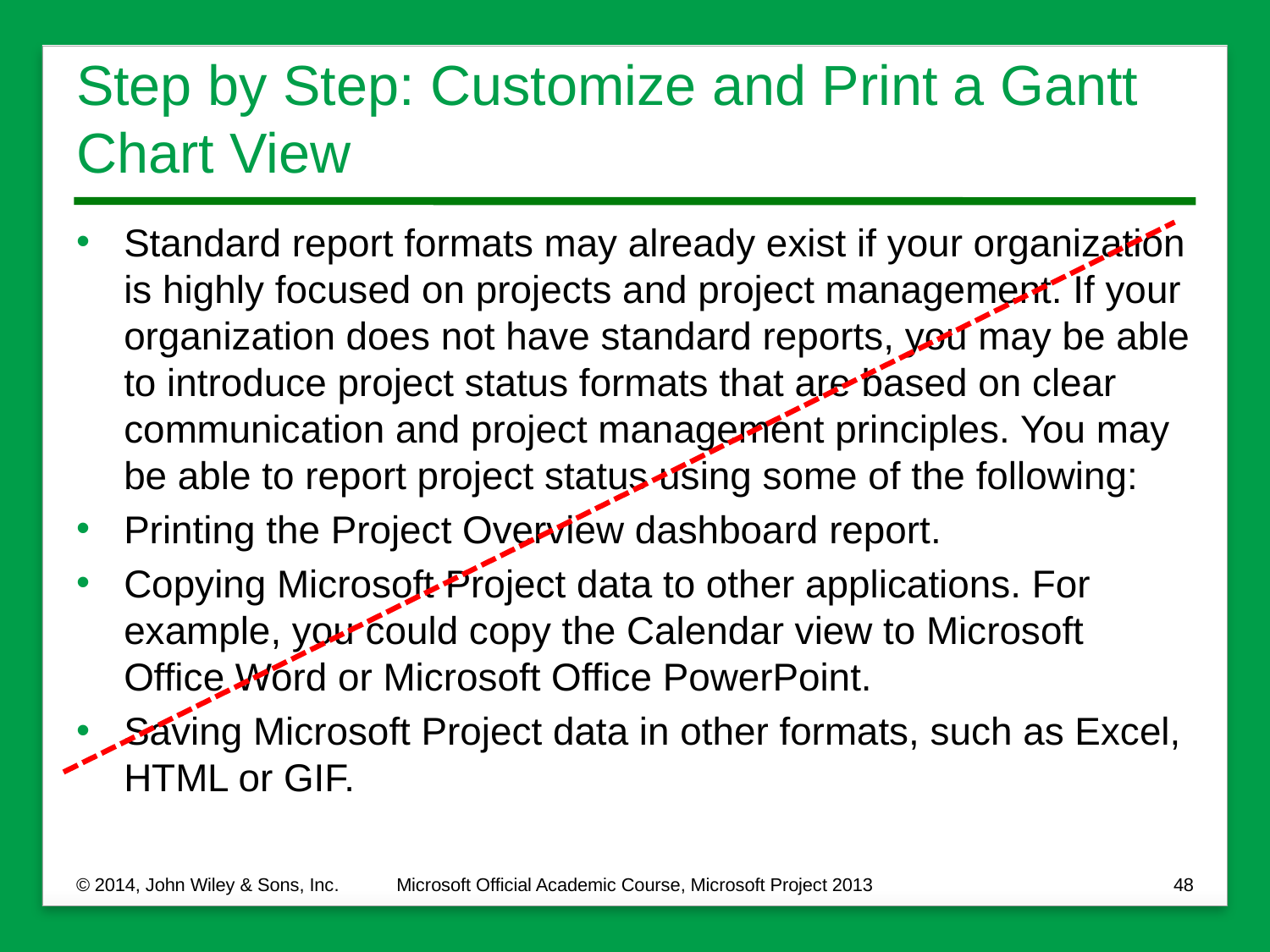

# Step by Step: Customize and Print a Gantt Chart View
Standard report formats may already exist if your organization is highly focused on projects and project management. If your organization does not have standard reports, you may be able to introduce project status formats that are based on clear communication and project management principles. You may be able to report project status using some of the following:
Printing the Project Overview dashboard report.
Copying Microsoft Project data to other applications. For example, you could copy the Calendar view to Microsoft Office Word or Microsoft Office PowerPoint.
Saving Microsoft Project data in other formats, such as Excel, HTML or GIF.
© 2014, John Wiley & Sons, Inc.
Microsoft Official Academic Course, Microsoft Project 2013
48